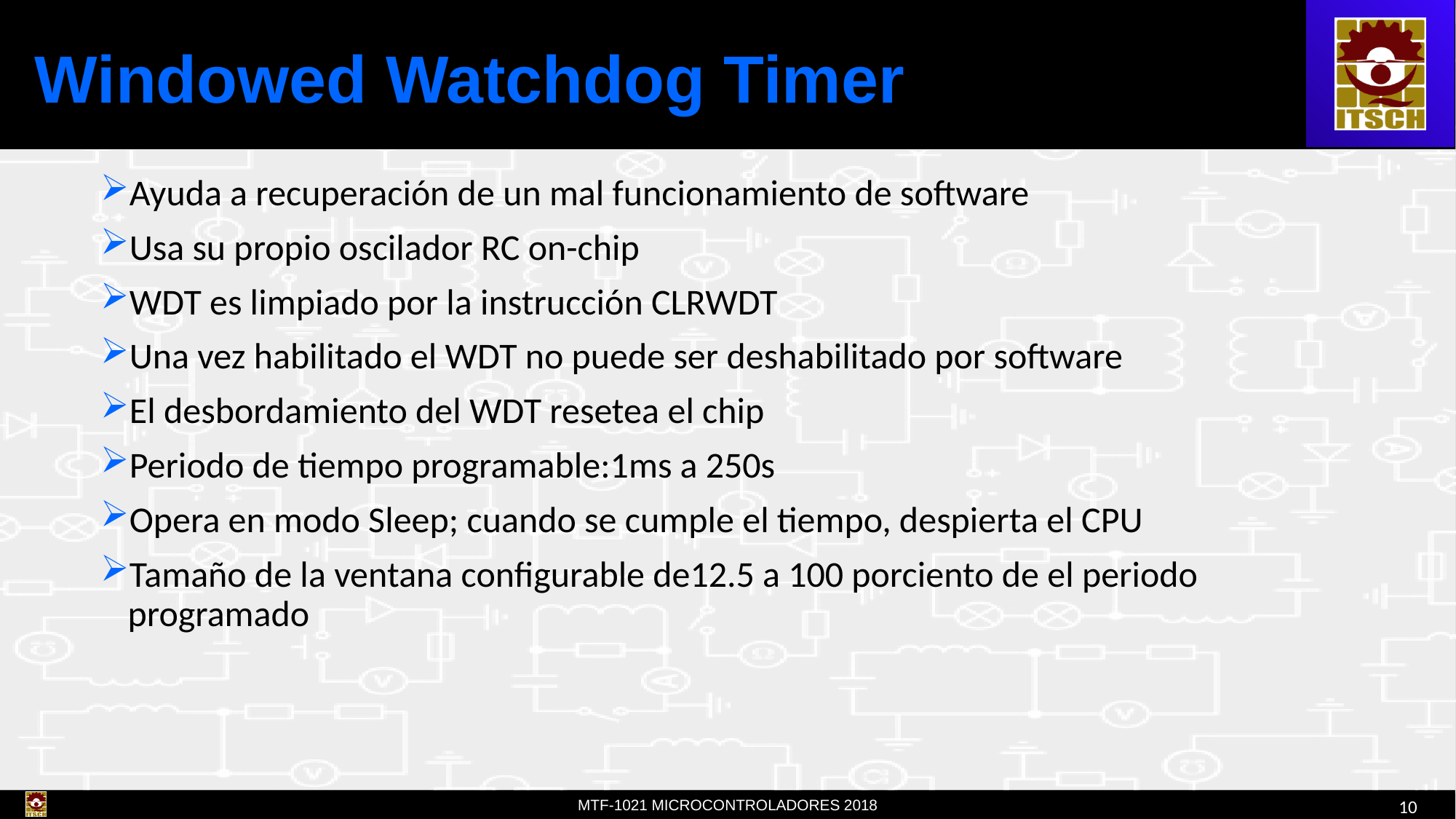

# Windowed Watchdog Timer
Ayuda a recuperación de un mal funcionamiento de software
Usa su propio oscilador RC on-chip
WDT es limpiado por la instrucción CLRWDT
Una vez habilitado el WDT no puede ser deshabilitado por software
El desbordamiento del WDT resetea el chip
Periodo de tiempo programable:1ms a 250s
Opera en modo Sleep; cuando se cumple el tiempo, despierta el CPU
Tamaño de la ventana configurable de12.5 a 100 porciento de el periodo programado